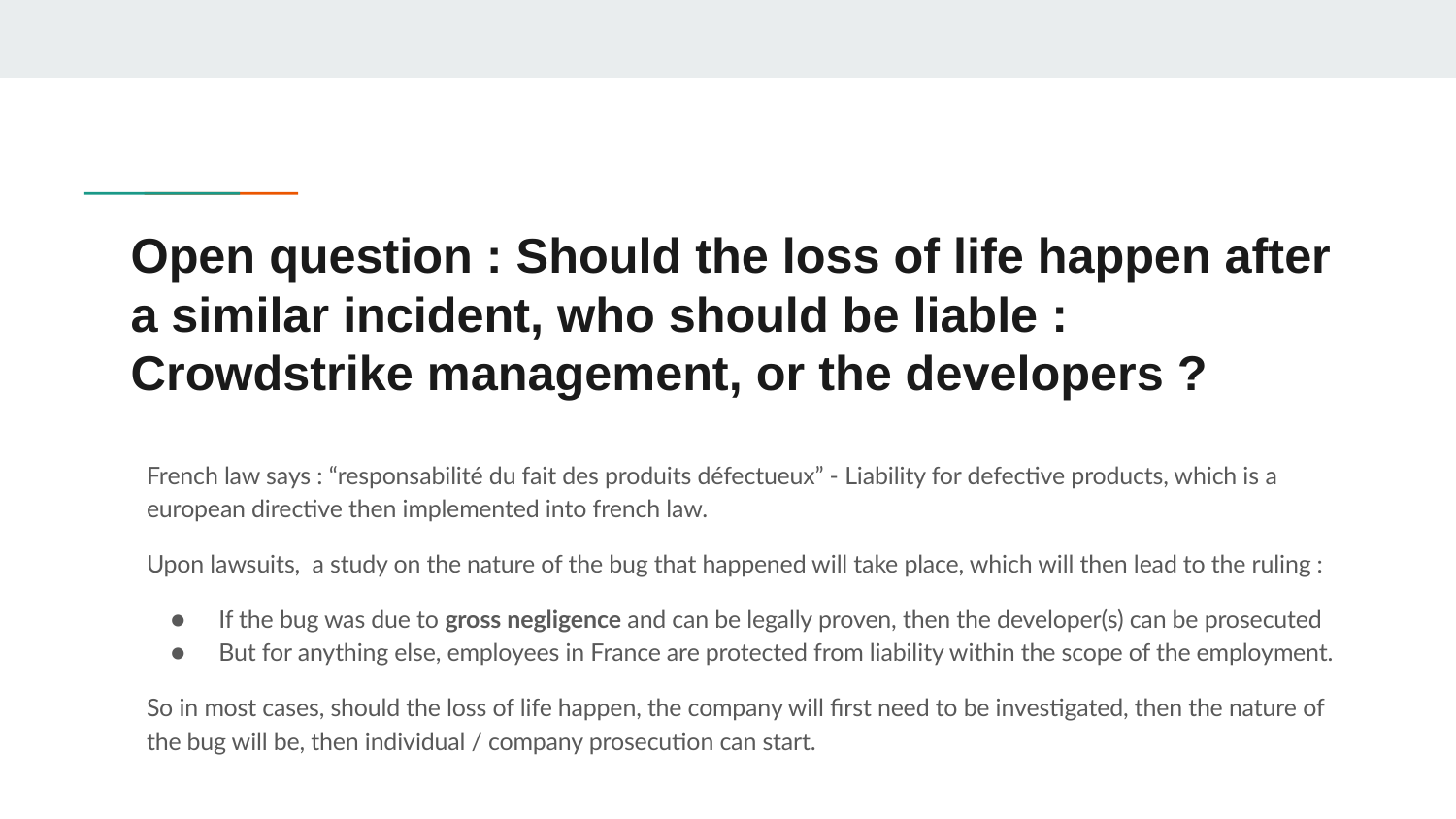

# Open question : Should the loss of life happen after a similar incident, who should be liable : Crowdstrike management, or the developers ?
French law says : “responsabilité du fait des produits défectueux” - Liability for defective products, which is a european directive then implemented into french law.
Upon lawsuits,  a study on the nature of the bug that happened will take place, which will then lead to the ruling :
If the bug was due to gross negligence and can be legally proven, then the developer(s) can be prosecuted
But for anything else, employees in France are protected from liability within the scope of the employment.
So in most cases, should the loss of life happen, the company will first need to be investigated, then the nature of the bug will be, then individual / company prosecution can start.